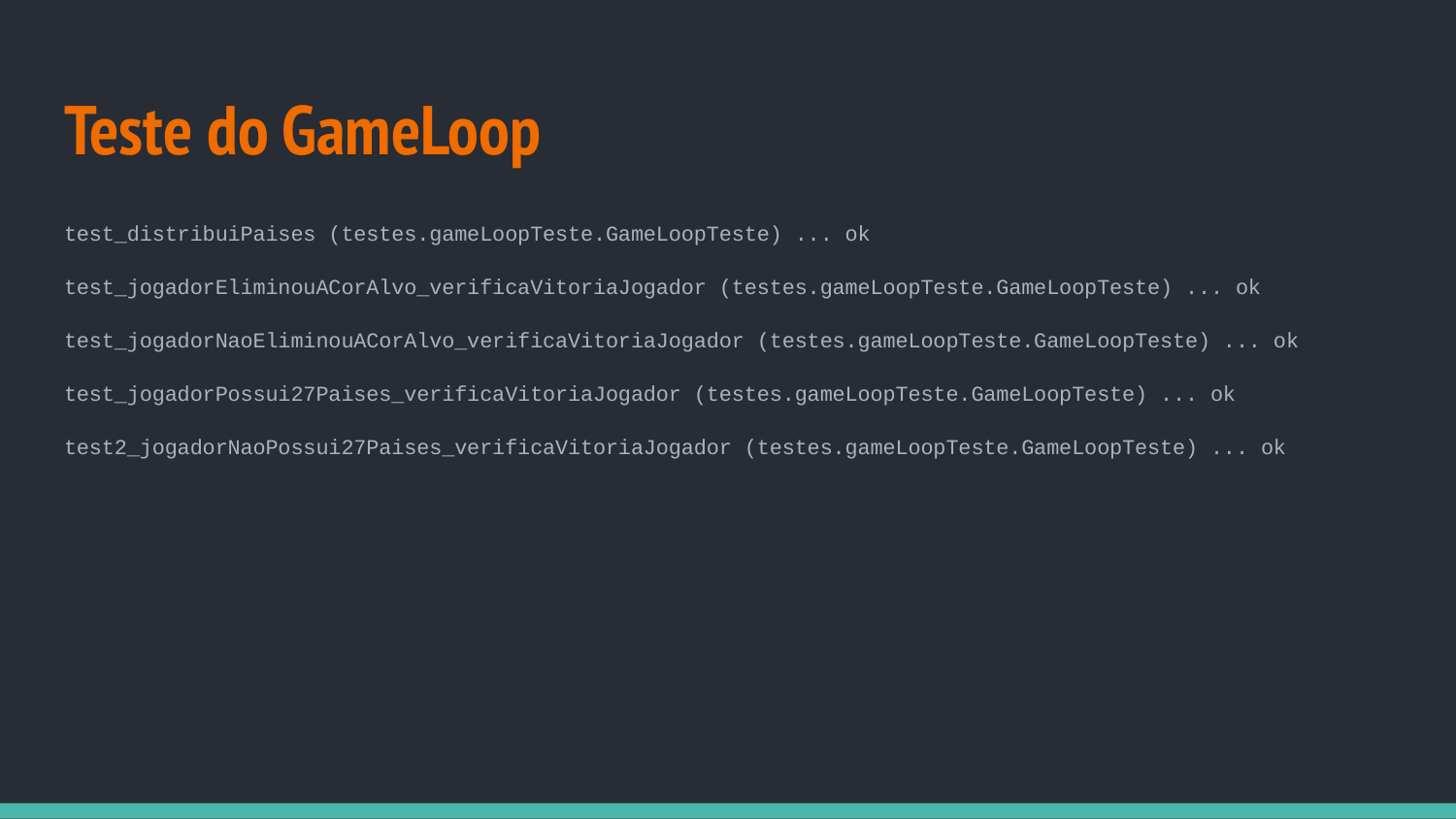

# Teste do GameLoop
test_distribuiPaises (testes.gameLoopTeste.GameLoopTeste) ... ok
test_jogadorEliminouACorAlvo_verificaVitoriaJogador (testes.gameLoopTeste.GameLoopTeste) ... ok
test_jogadorNaoEliminouACorAlvo_verificaVitoriaJogador (testes.gameLoopTeste.GameLoopTeste) ... ok
test_jogadorPossui27Paises_verificaVitoriaJogador (testes.gameLoopTeste.GameLoopTeste) ... ok
test2_jogadorNaoPossui27Paises_verificaVitoriaJogador (testes.gameLoopTeste.GameLoopTeste) ... ok